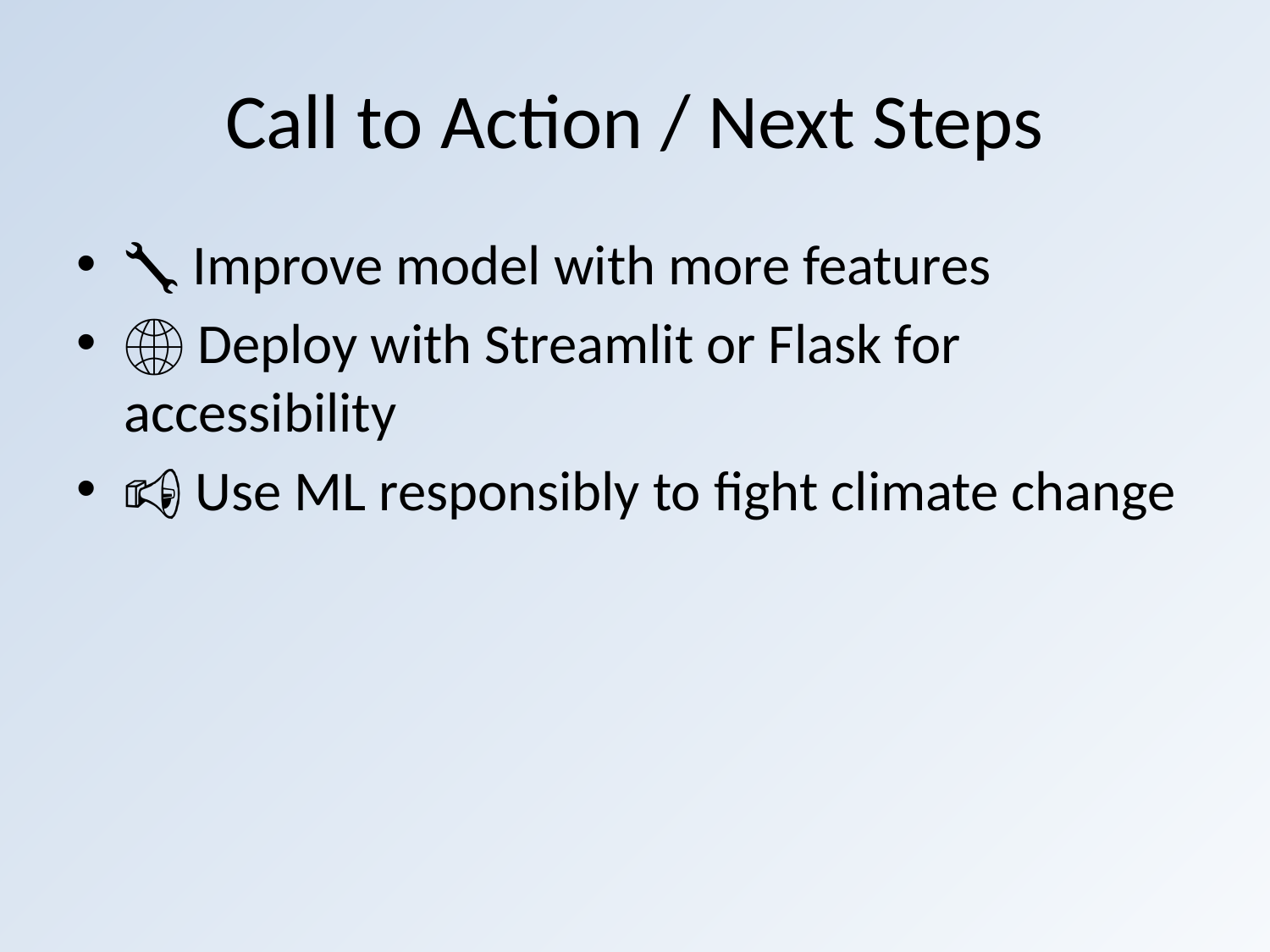

# Call to Action / Next Steps
🔧 Improve model with more features
🌐 Deploy with Streamlit or Flask for accessibility
📢 Use ML responsibly to fight climate change